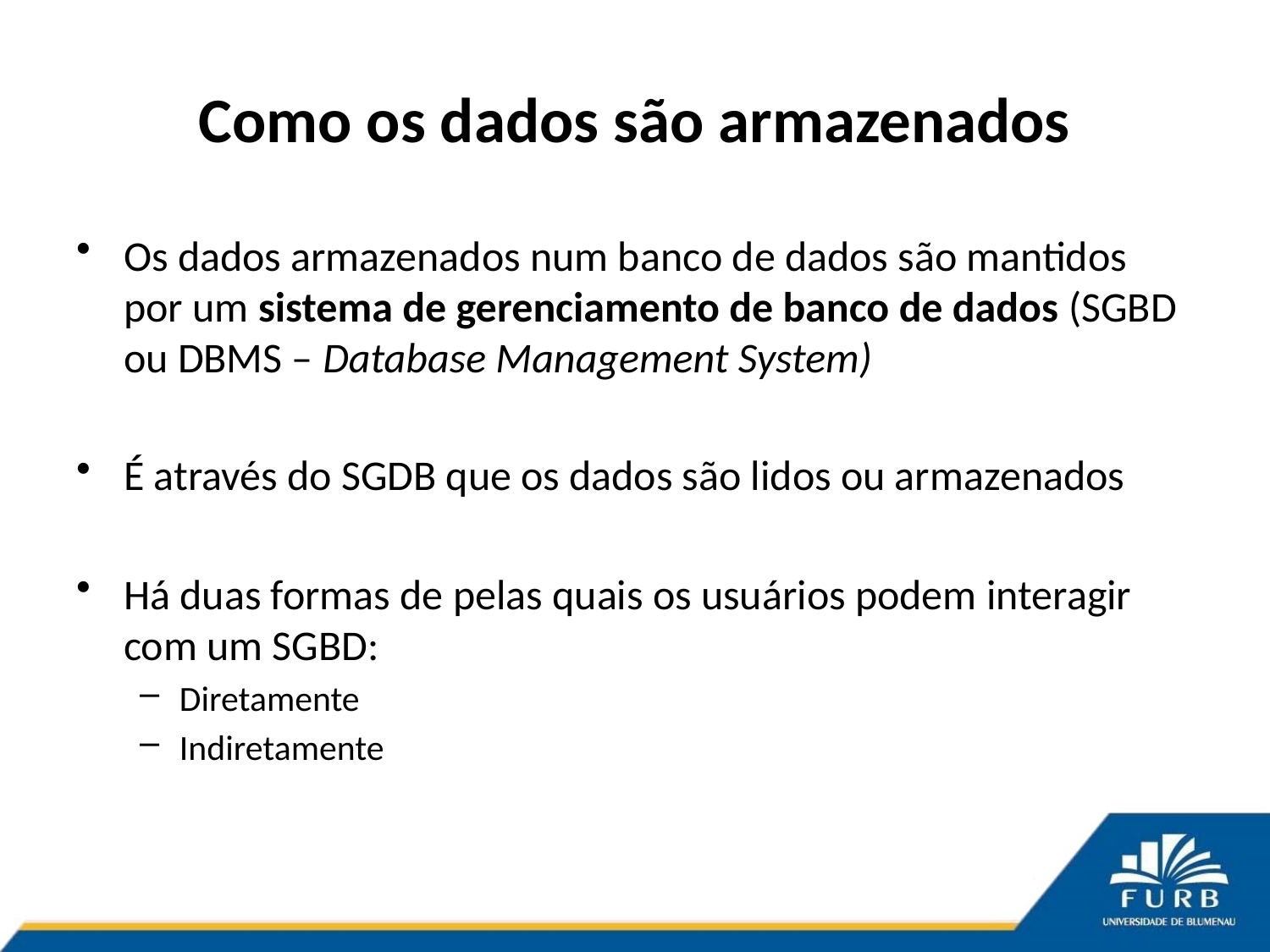

# Como os dados são armazenados
Os dados armazenados num banco de dados são mantidos por um sistema de gerenciamento de banco de dados (SGBD ou DBMS – Database Management System)

É através do SGDB que os dados são lidos ou armazenados

Há duas formas de pelas quais os usuários podem interagir com um SGBD:
Diretamente
Indiretamente